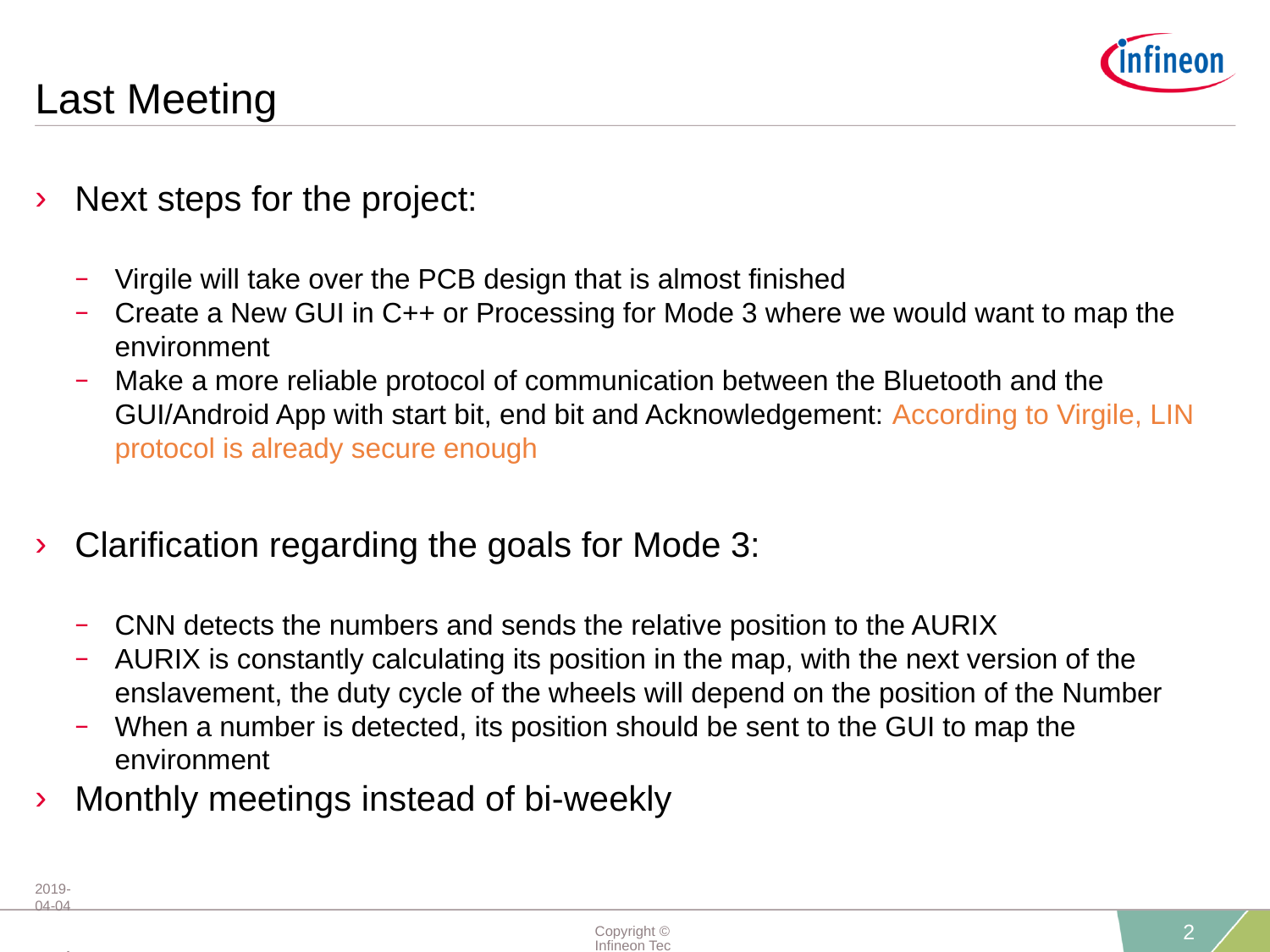

# Last Meeting
Next steps for the project:

Virgile will take over the PCB design that is almost finished
Create a New GUI in C++ or Processing for Mode 3 where we would want to map the environment
Make a more reliable protocol of communication between the Bluetooth and the GUI/Android App with start bit, end bit and Acknowledgement: According to Virgile, LIN protocol is already secure enough

Clarification regarding the goals for Mode 3:

CNN detects the numbers and sends the relative position to the AURIX
AURIX is constantly calculating its position in the map, with the next version of the enslavement, the duty cycle of the wheels will depend on the position of the Number
When a number is detected, its position should be sent to the GUI to map the environment
Monthly meetings instead of bi-weekly
2019-04-04             restricted
Copyright © Infineon Technologies AG 2019. All rights reserved.
2